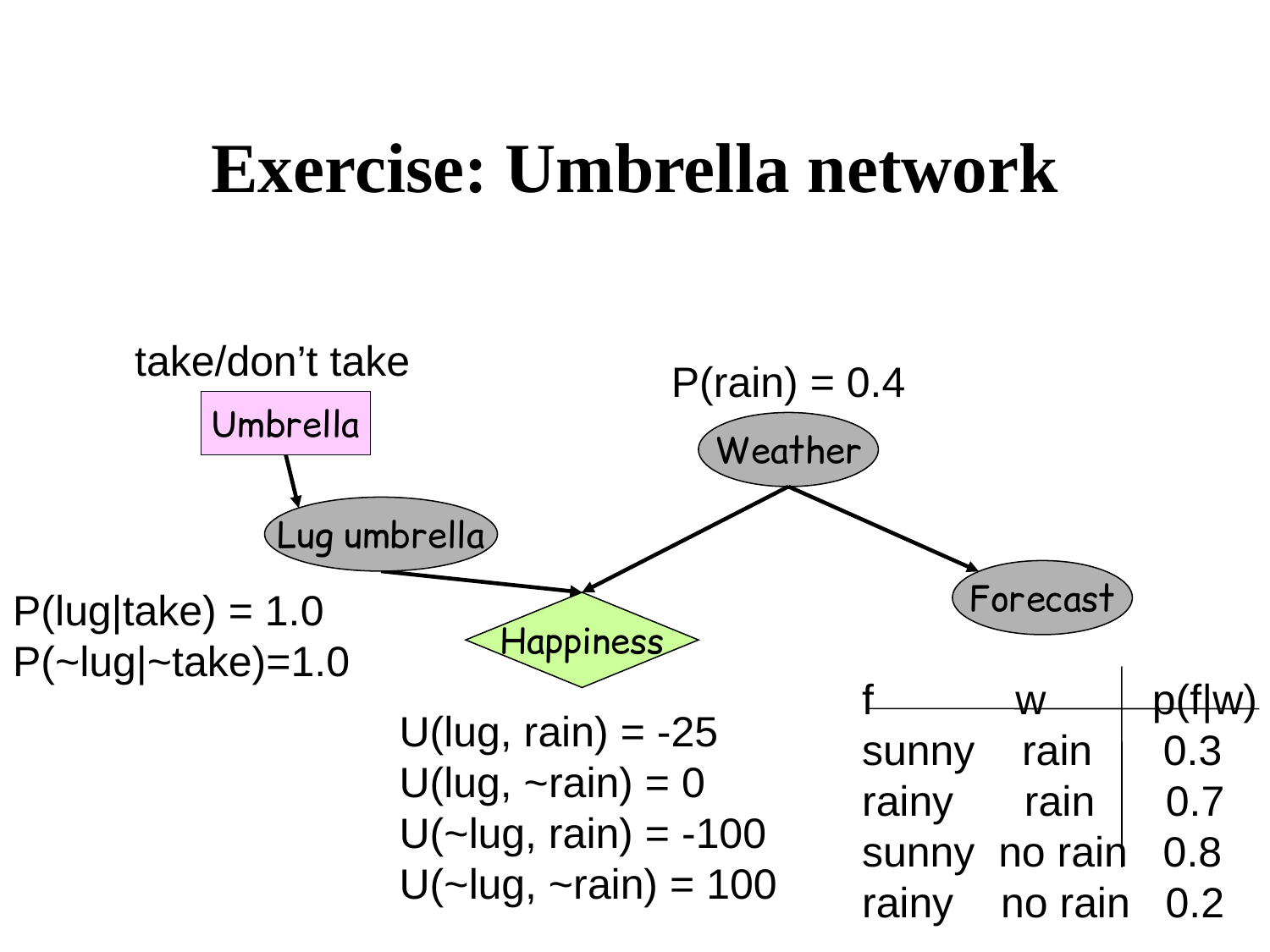

# Exercise: Umbrella network
take/don’t take
P(rain) = 0.4
Umbrella
Weather
Lug umbrella
Forecast
P(lug|take) = 1.0
P(~lug|~take)=1.0
Happiness
f            w         p(f|w)
sunny    rain      0.3
rainy      rain      0.7
sunny  no rain   0.8
rainy    no rain   0.2

U(lug, rain) = -25
U(lug, ~rain) = 0
U(~lug, rain) = -100
U(~lug, ~rain) = 100